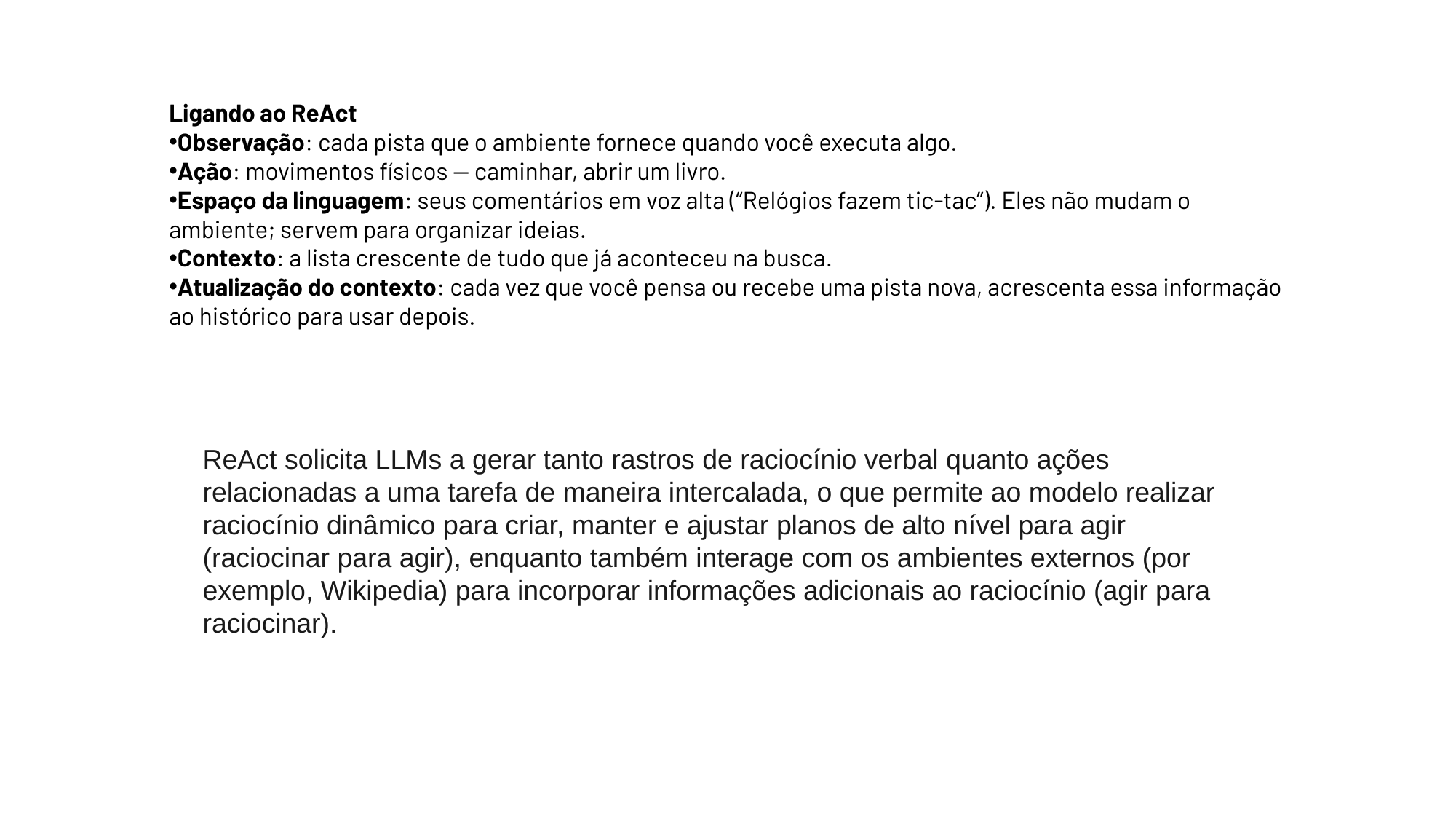

Ligando ao ReAct
Observação: cada pista que o ambiente fornece quando você executa algo.
Ação: movimentos físicos — caminhar, abrir um livro.
Espaço da linguagem: seus comentários em voz alta (“Relógios fazem tic-tac”). Eles não mudam o ambiente; servem para organizar ideias.
Contexto: a lista crescente de tudo que já aconteceu na busca.
Atualização do contexto: cada vez que você pensa ou recebe uma pista nova, acrescenta essa informação ao histórico para usar depois.
ReAct solicita LLMs a gerar tanto rastros de raciocínio verbal quanto ações relacionadas a uma tarefa de maneira intercalada, o que permite ao modelo realizar raciocínio dinâmico para criar, manter e ajustar planos de alto nível para agir (raciocinar para agir), enquanto também interage com os ambientes externos (por exemplo, Wikipedia) para incorporar informações adicionais ao raciocínio (agir para raciocinar).